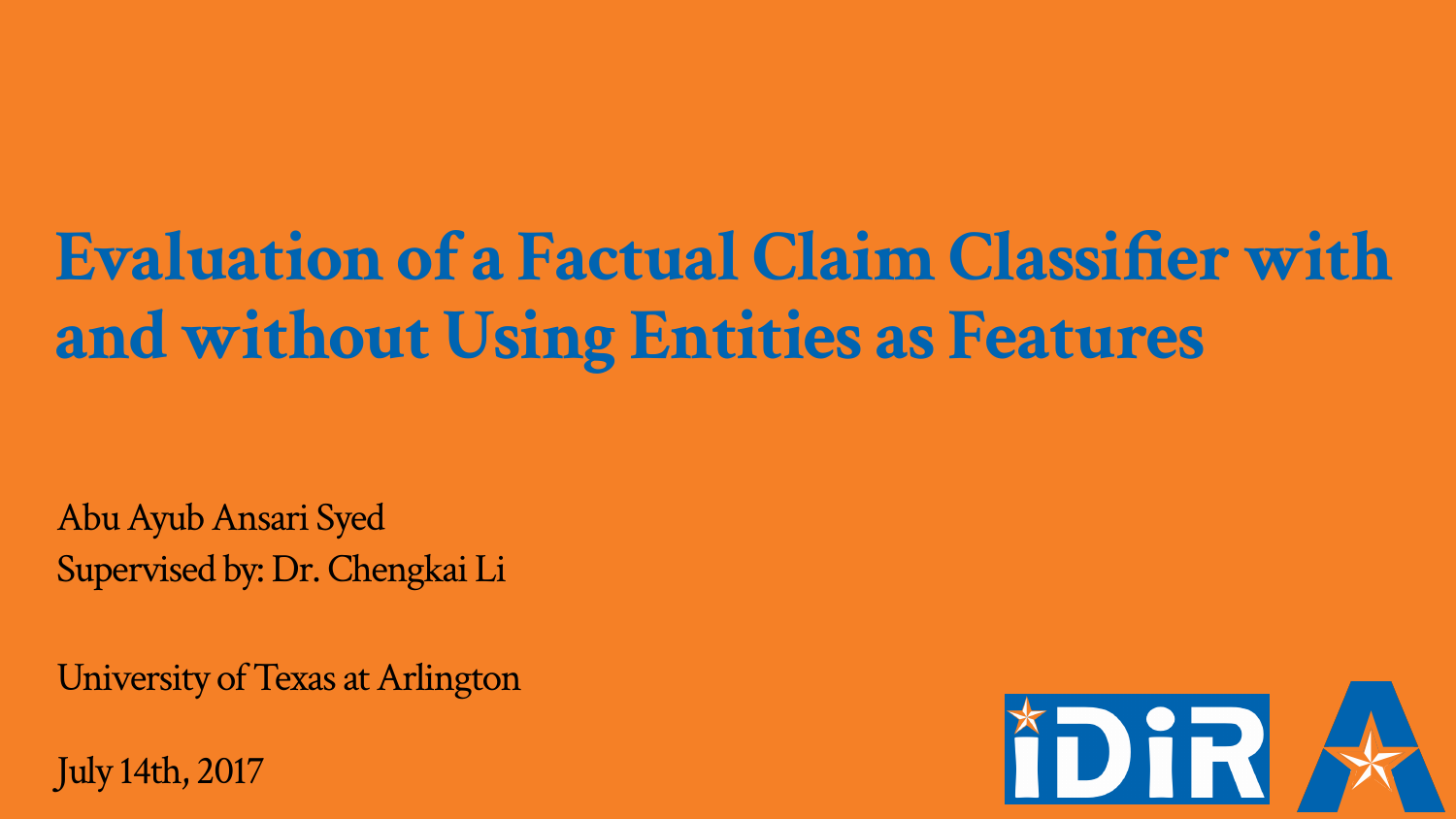

Evaluation of a Factual Claim Classifier with and without Using Entities as Features
Abu Ayub Ansari Syed
Supervised by: Dr. Chengkai Li

University of Texas at Arlington

July 14th, 2017